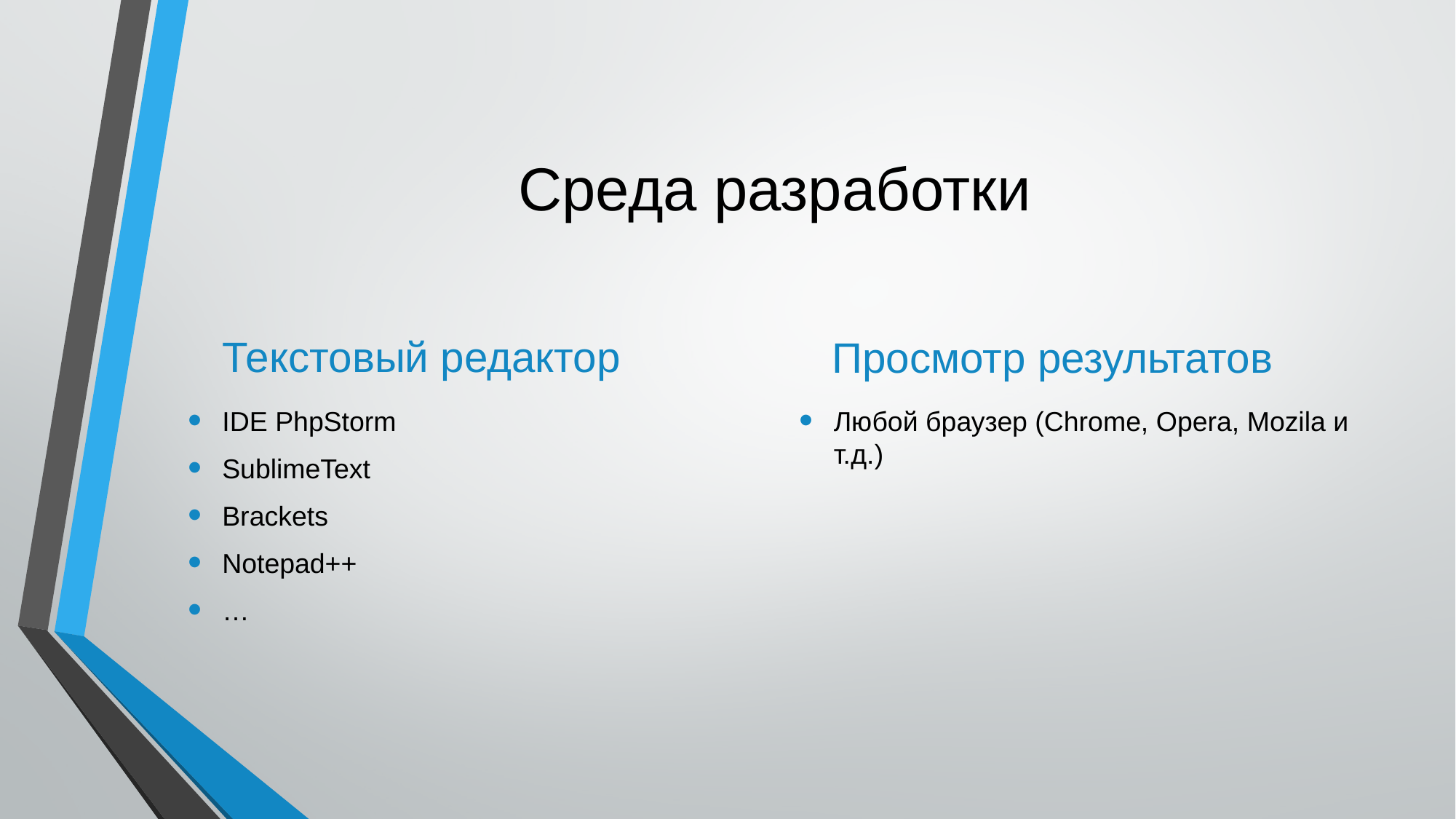

# Среда разработки
Текстовый редактор
Просмотр результатов
IDE PhpStorm
SublimeText
Brackets
Notepad++
…
Любой браузер (Chrome, Opera, Mozila и т.д.)